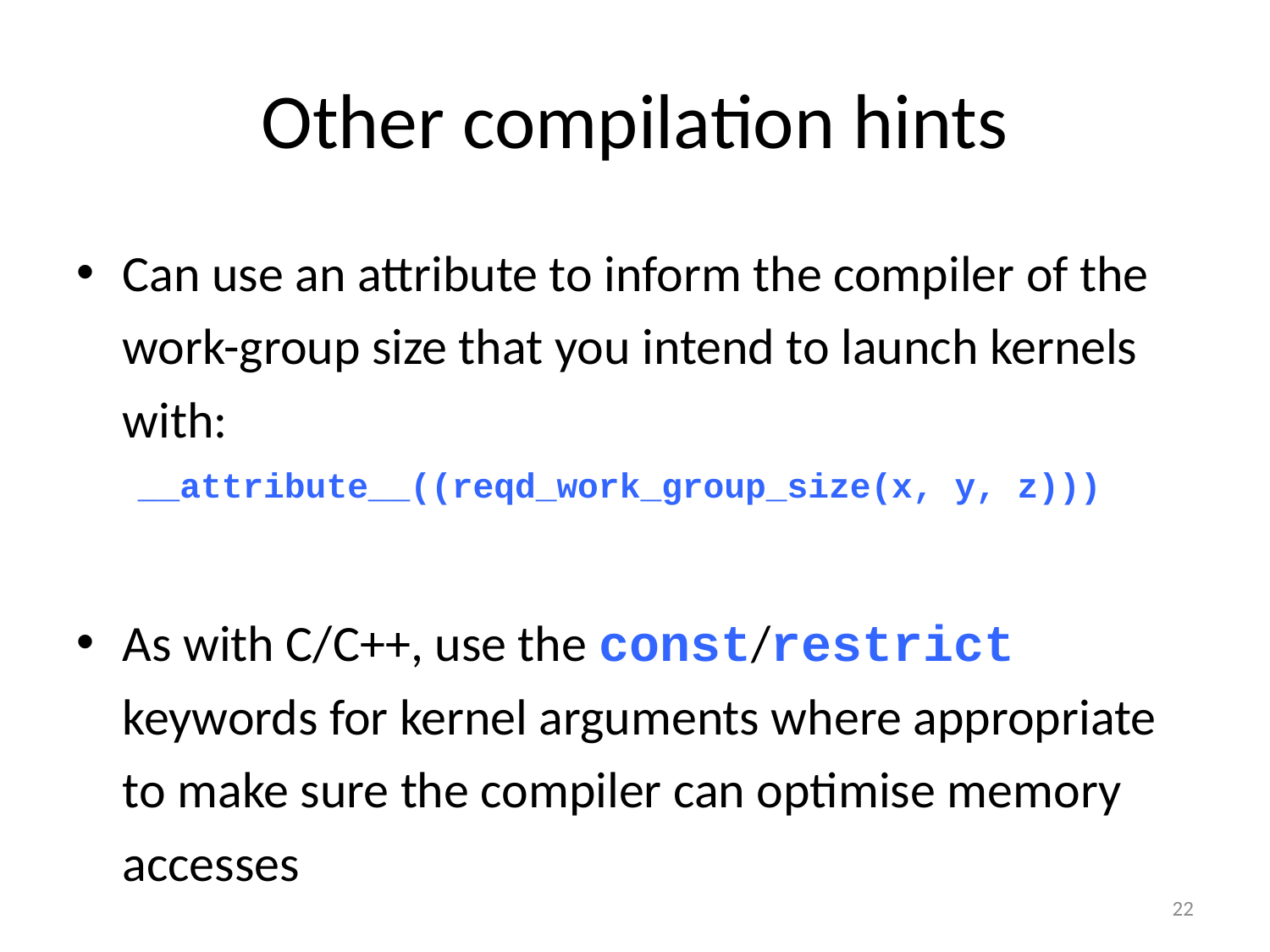

# Other compilation hints
Can use an attribute to inform the compiler of the work-group size that you intend to launch kernels with:
__attribute__((reqd_work_group_size(x, y, z)))

As with C/C++, use the const/restrict keywords for kernel arguments where appropriate to make sure the compiler can optimise memory accesses
22